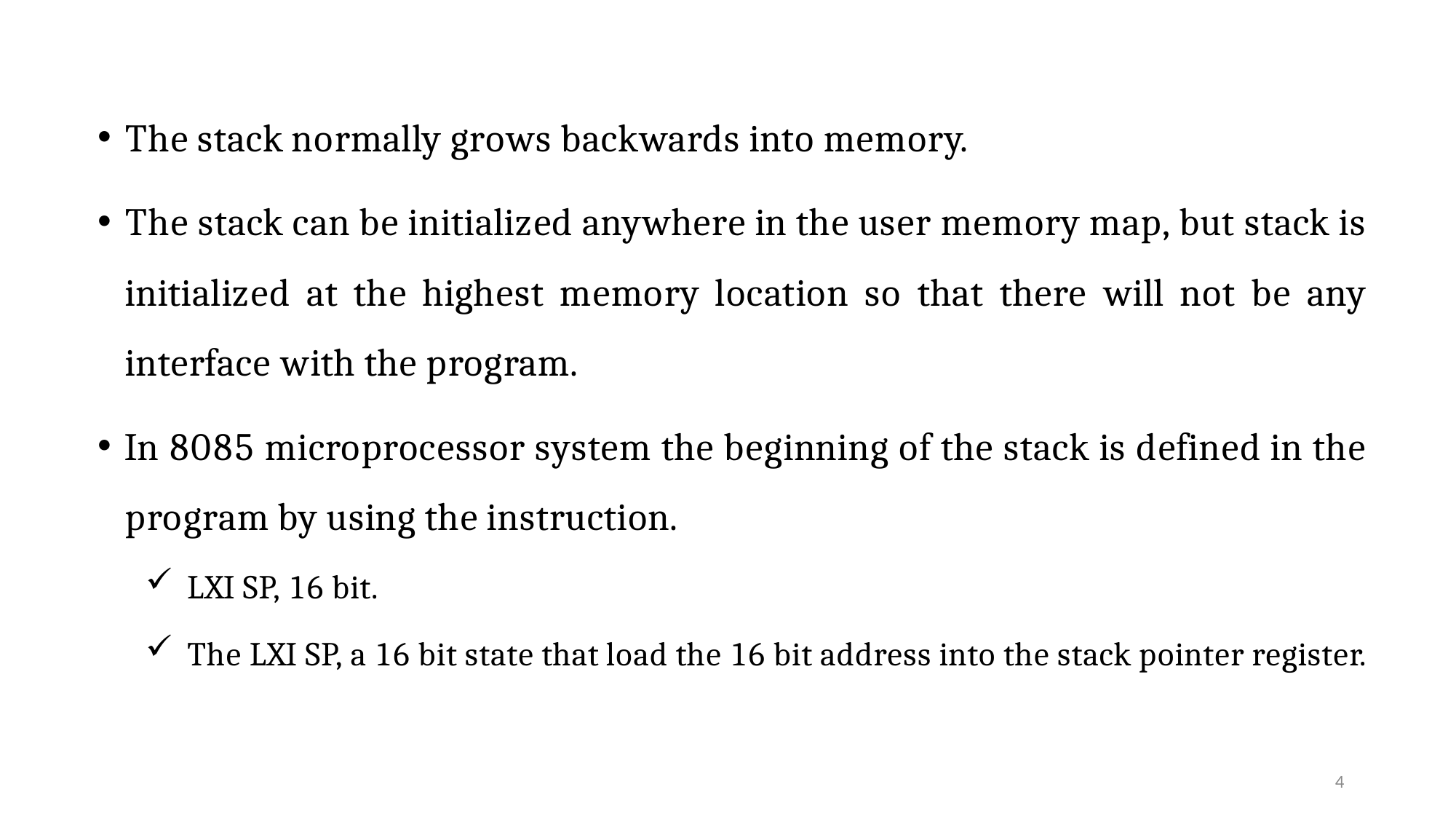

The stack normally grows backwards into memory.
The stack can be initialized anywhere in the user memory map, but stack is initialized at the highest memory location so that there will not be any interface with the program.
In 8085 microprocessor system the beginning of the stack is defined in the program by using the instruction.
 LXI SP, 16 bit.
 The LXI SP, a 16 bit state that load the 16 bit address into the stack pointer register.
4